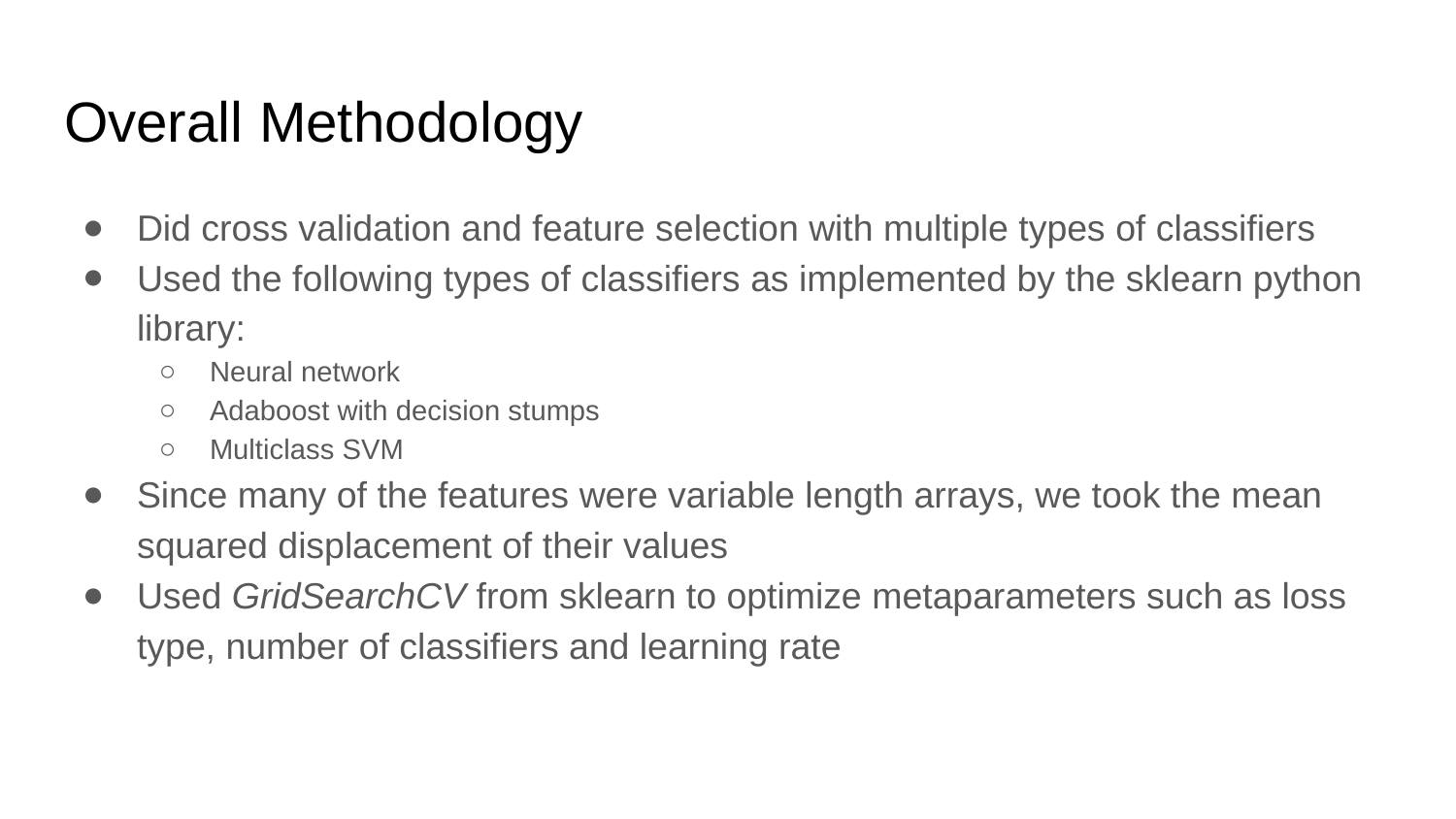

# Overall Methodology
Did cross validation and feature selection with multiple types of classifiers
Used the following types of classifiers as implemented by the sklearn python library:
Neural network
Adaboost with decision stumps
Multiclass SVM
Since many of the features were variable length arrays, we took the mean squared displacement of their values
Used GridSearchCV from sklearn to optimize metaparameters such as loss type, number of classifiers and learning rate